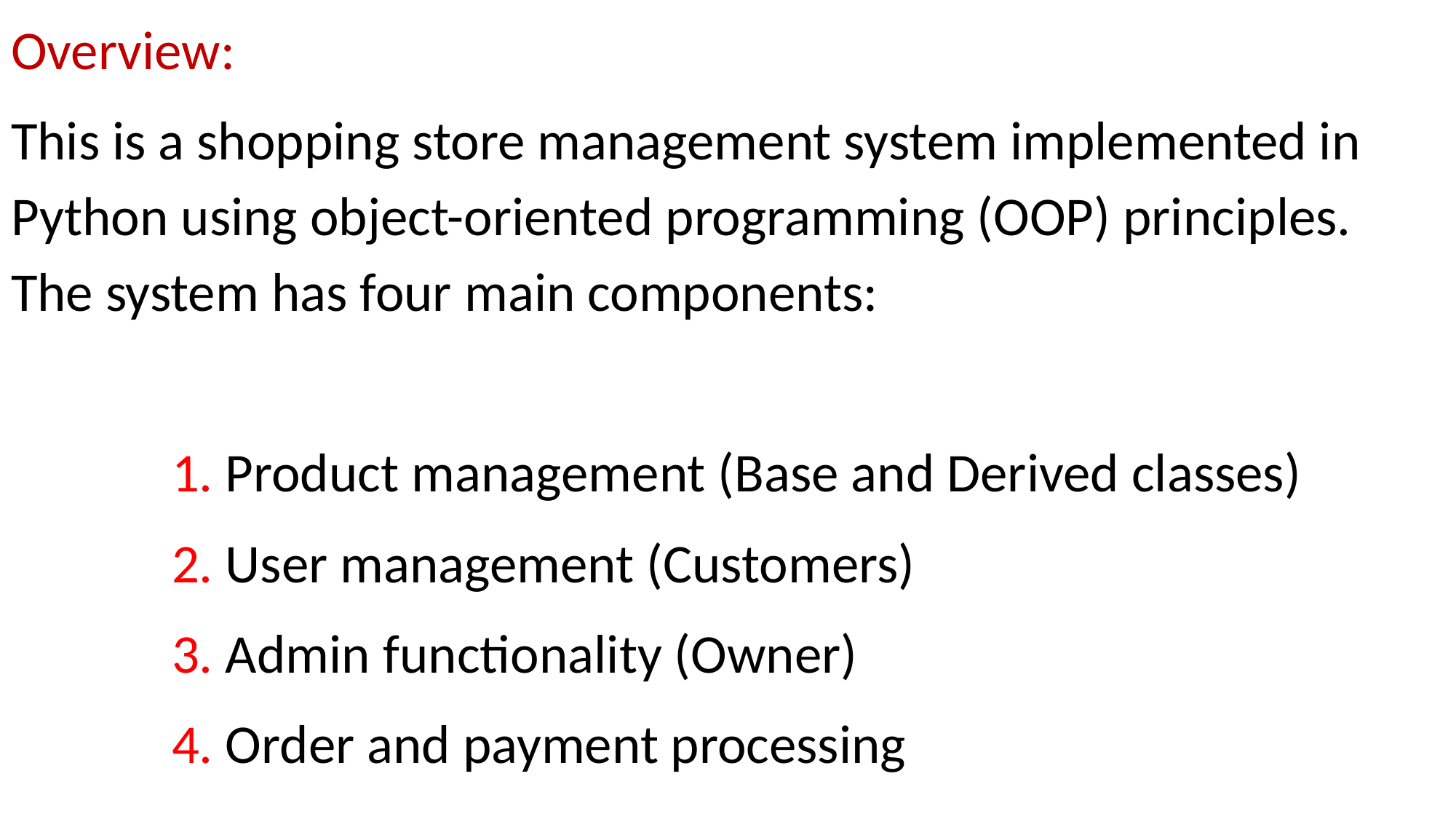

Overview:
This is a shopping store management system implemented in Python using object-oriented programming (OOP) principles. The system has four main components:

             1. Product management (Base and Derived classes)
             2. User management (Customers)
             3. Admin functionality (Owner)
             4. Order and payment processing